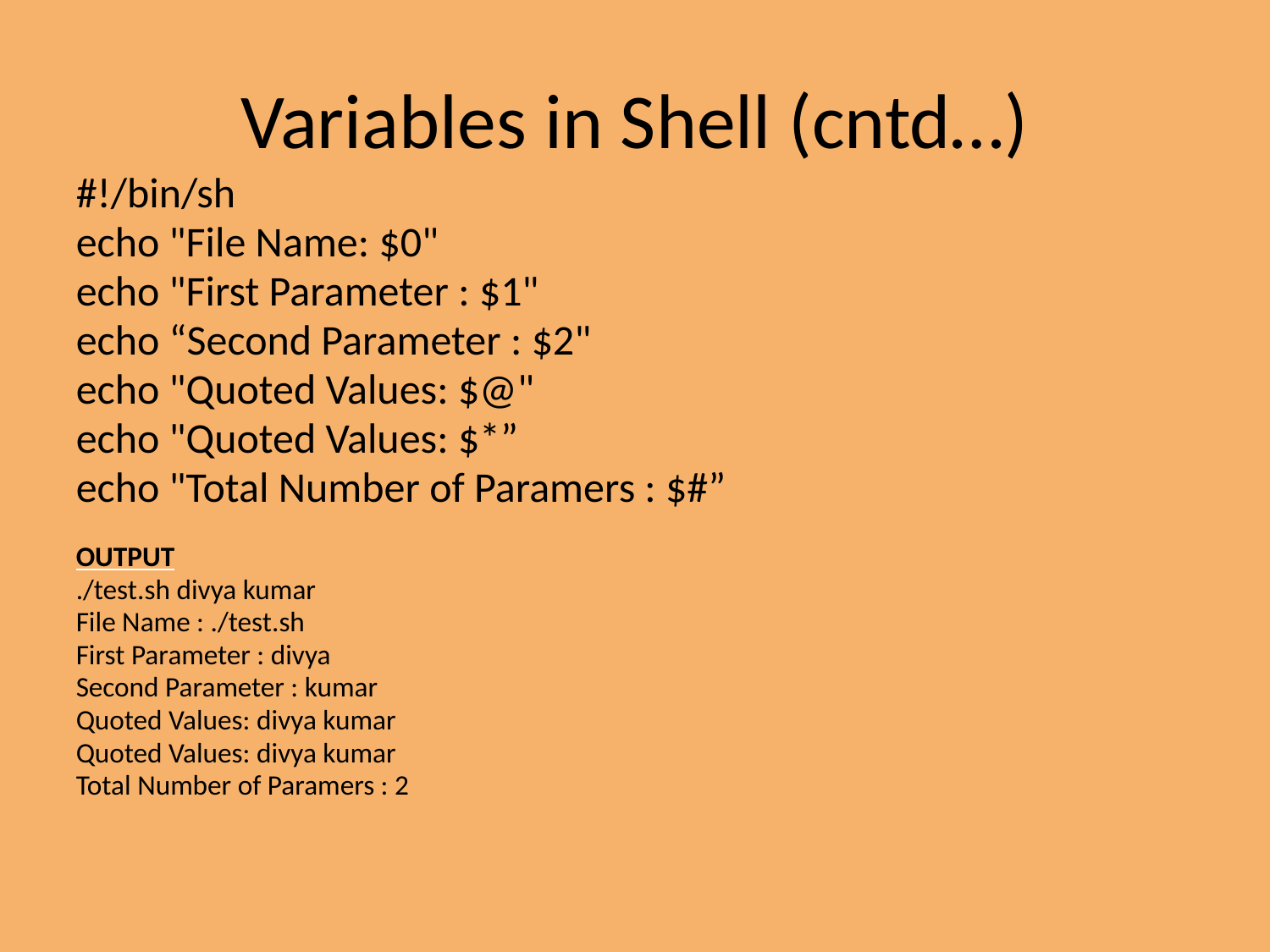

Variables in Shell (cntd…)
#!/bin/sh
echo "File Name: $0"
echo "First Parameter : $1"
echo “Second Parameter : $2"
echo "Quoted Values: $@"
echo "Quoted Values: $*”
echo "Total Number of Paramers : $#”

OUTPUT
./test.sh divya kumar
File Name : ./test.sh
First Parameter : divya
Second Parameter : kumar
Quoted Values: divya kumar
Quoted Values: divya kumar
Total Number of Paramers : 2